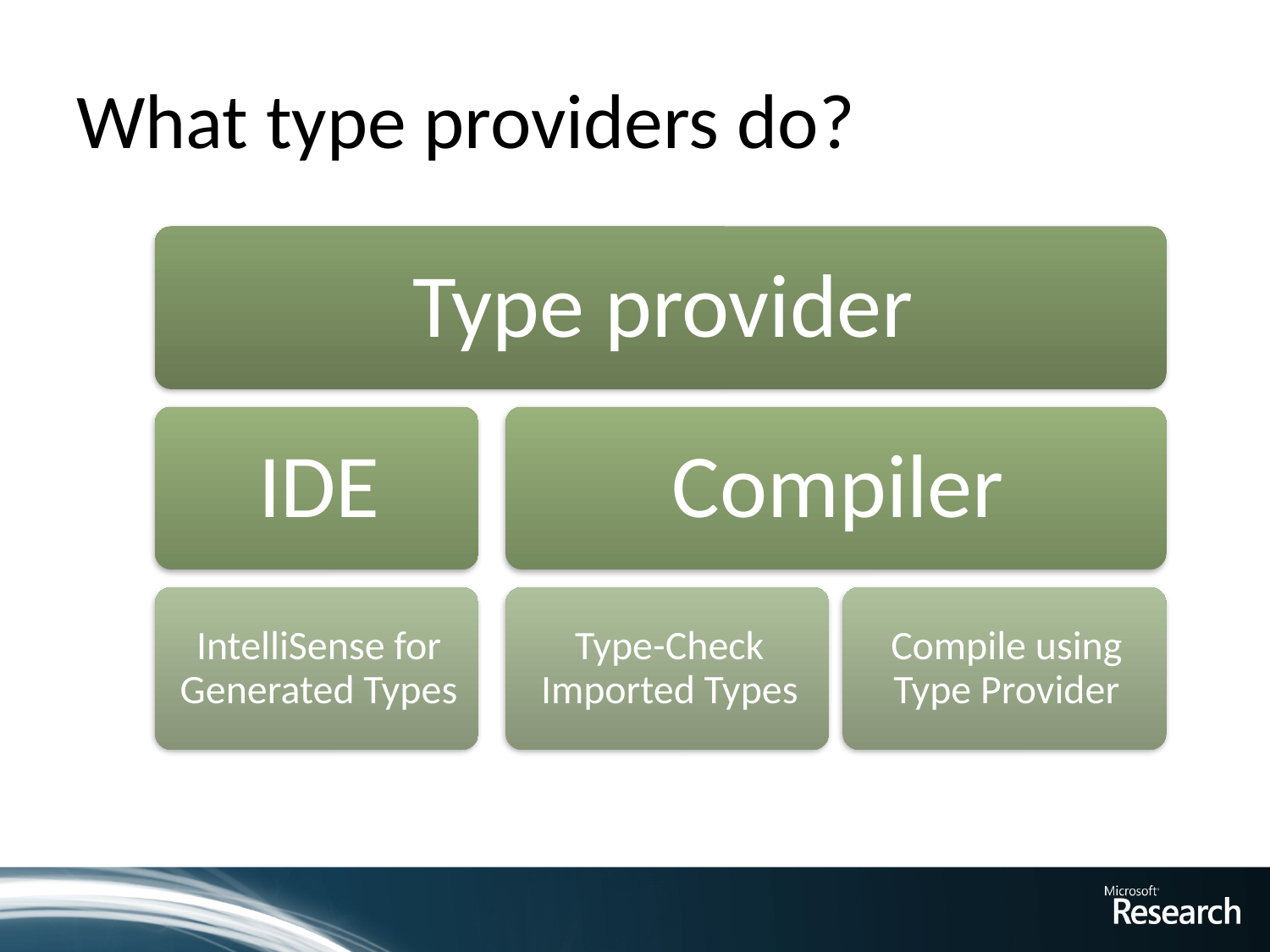

# What type providers do?
Type provider
IDE
IntelliSense for Generated Types
Compiler
Type-Check Imported Types
Compile using Type Provider